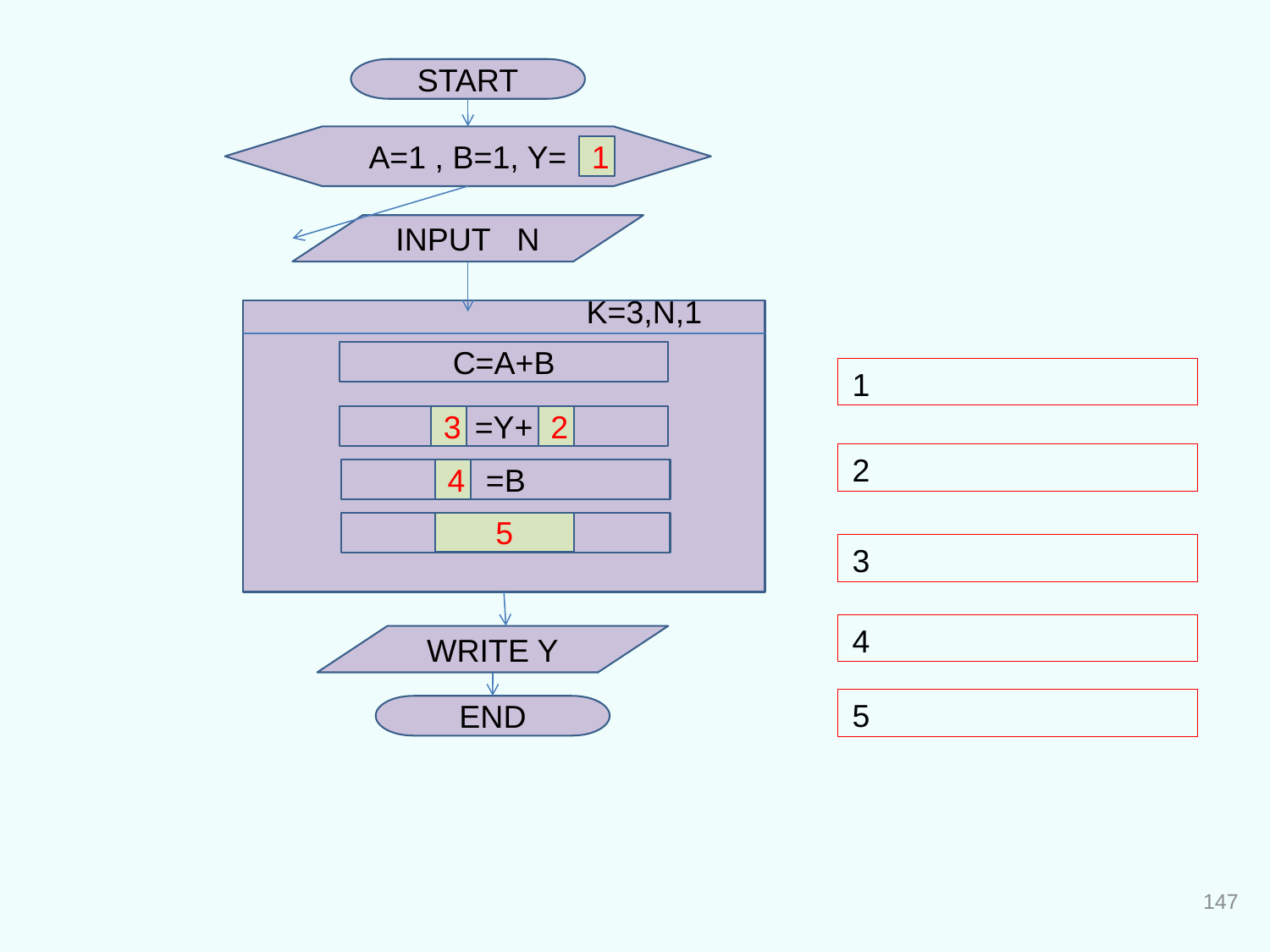

START
A=1 , B=1, Y=
INPUT   N
K=3,N,1

C=A+B
=Y+
=B

WRITE Y
END
1

1

2

3

4

5
3
2
4
5
147